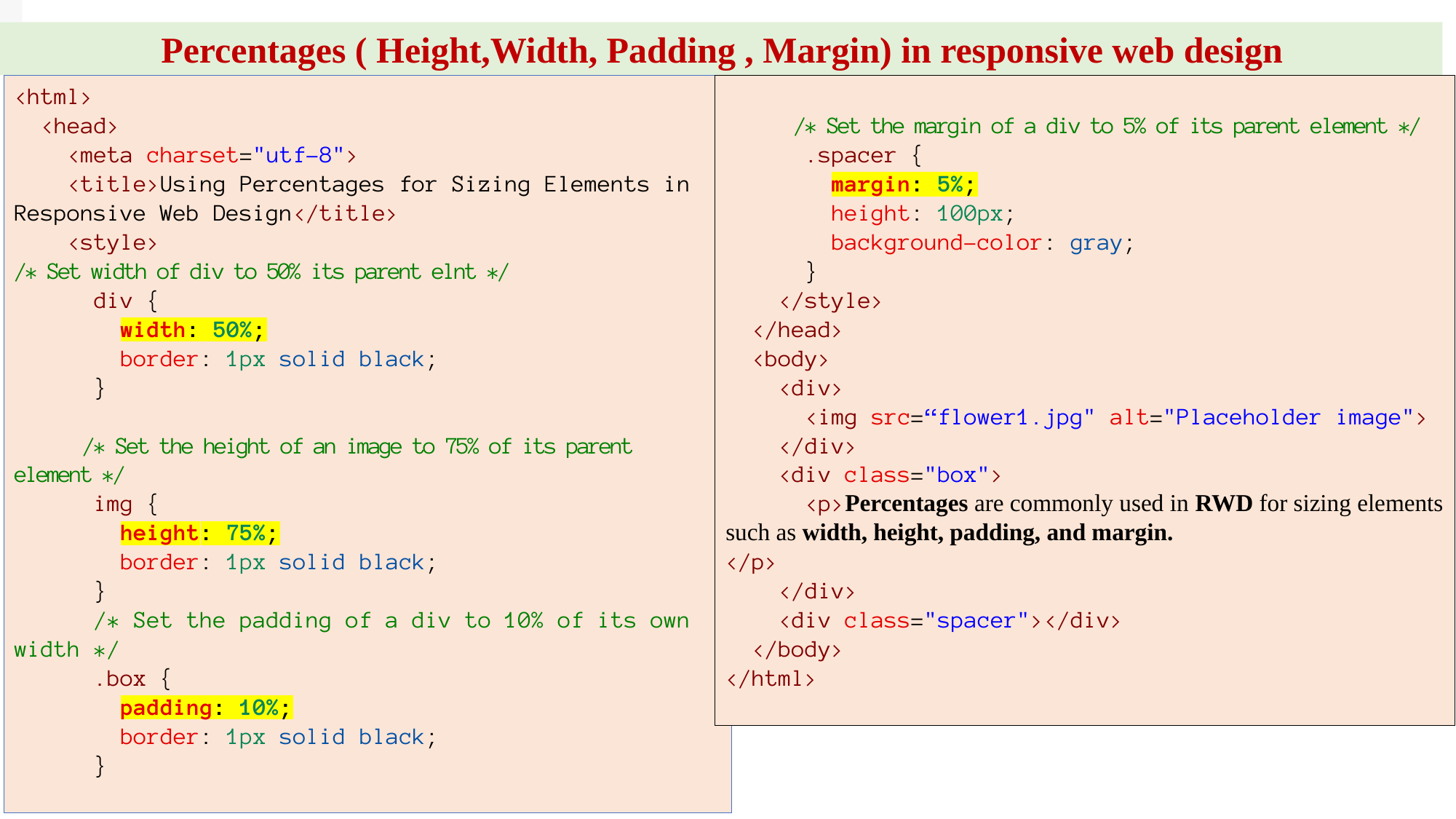

Percentages ( Height,Width, Padding , Margin) in responsive web design

      /* Set the margin of a div to 5% of its parent element */
      .spacer {
        margin: 5%;
        height: 100px;
        background-color: gray;
      }
    </style>
  </head>
  <body>
    <div>
      <img src=“flower1.jpg" alt="Placeholder image">
    </div>
    <div class="box">
      <p>Percentages are commonly used in RWD for sizing elements such as width, height, padding, and margin.
</p>
    </div>
    <div class="spacer"></div>
  </body>
</html>

<html>
  <head>
    <meta charset="utf-8">
    <title>Using Percentages for Sizing Elements in Responsive Web Design</title>
    <style>
/* Set width of div to 50% its parent elnt */
      div {
        width: 50%;
        border: 1px solid black;
      }
      /* Set the height of an image to 75% of its parent element */
      img {
        height: 75%;
        border: 1px solid black;
      }
      /* Set the padding of a div to 10% of its own width */
      .box {
        padding: 10%;
        border: 1px solid black;
      }